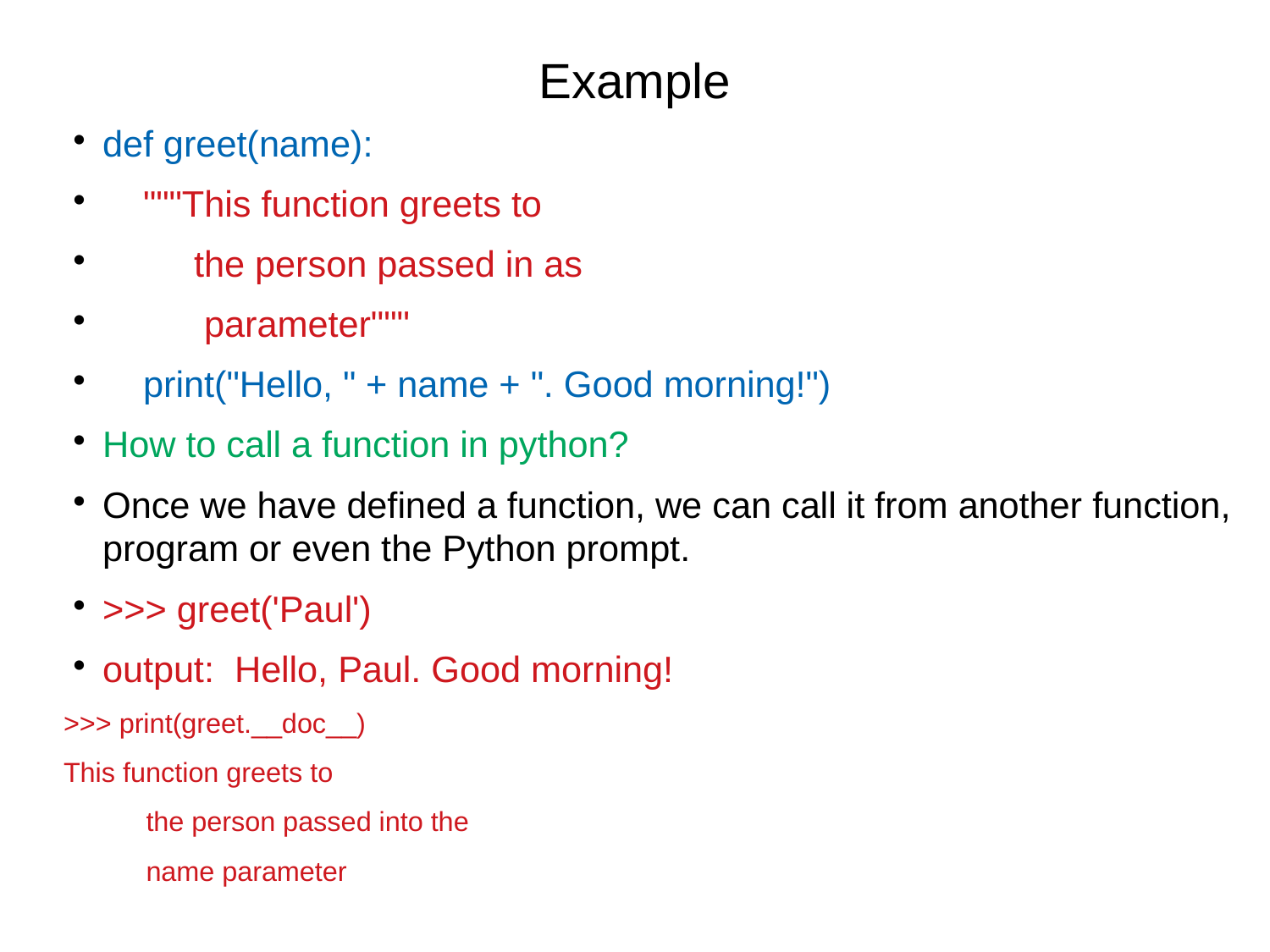

Example
def greet(name):
    """This function greets to
         the person passed in as
          parameter"""
    print("Hello, " + name + ". Good morning!")
How to call a function in python?
Once we have defined a function, we can call it from another function, program or even the Python prompt.
>>> greet('Paul')
output:  Hello, Paul. Good morning!
>>> print(greet.__doc__)
This function greets to
	the person passed into the
	name parameter